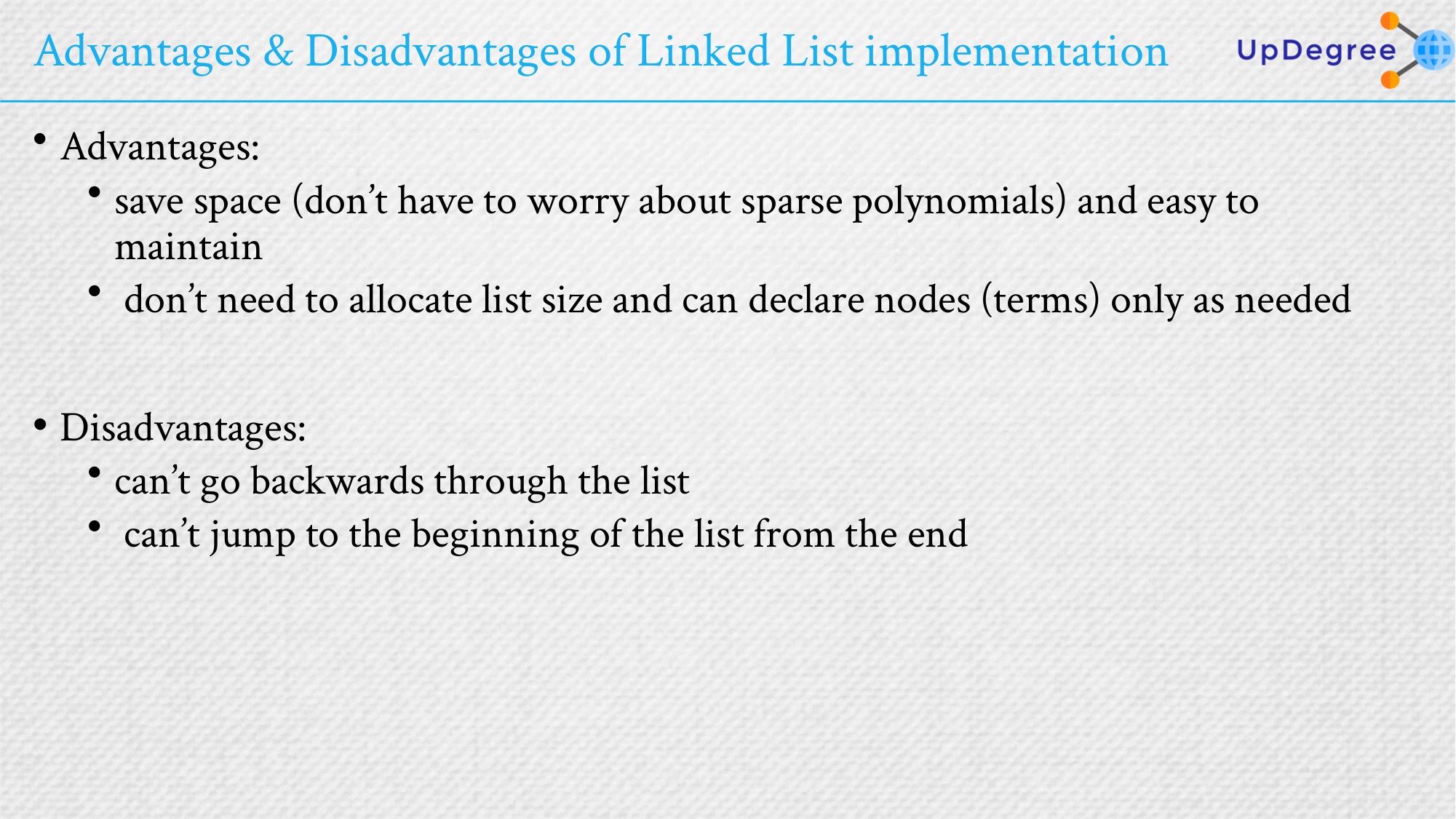

# Advantages & Disadvantages of Linked List implementation
Advantages:
save space (don’t have to worry about sparse polynomials) and easy to maintain
 don’t need to allocate list size and can declare nodes (terms) only as needed

Disadvantages:
can’t go backwards through the list
 can’t jump to the beginning of the list from the end